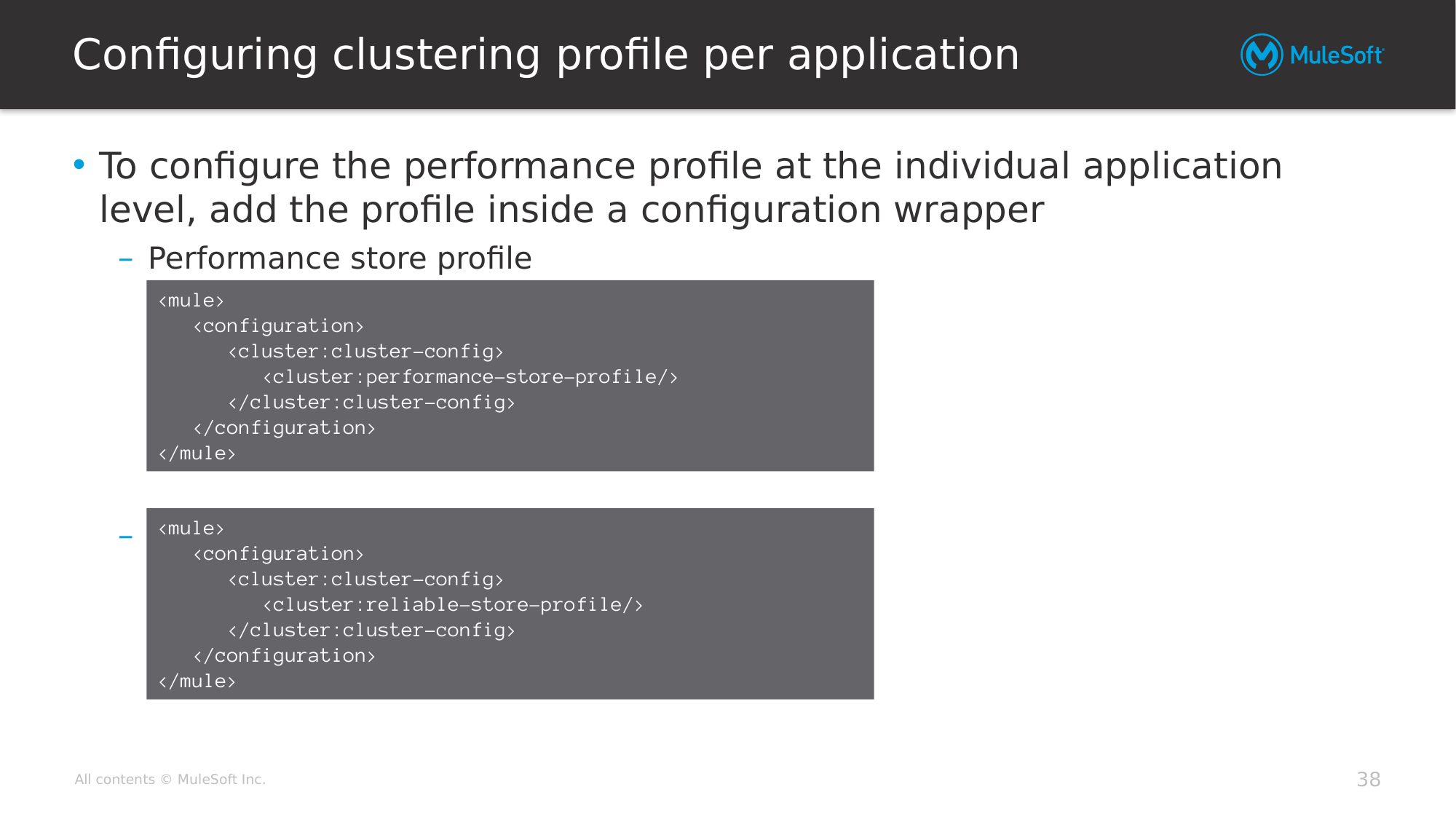

# Configuring clustering profile per application
To configure the performance profile at the individual application level, add the profile inside a configuration wrapper
Performance store profile

Reliable store profile:
<mule>
   <configuration>
      <cluster:cluster-config>
         <cluster:performance-store-profile/>
      </cluster:cluster-config>
   </configuration>
</mule>
<mule>
   <configuration>
      <cluster:cluster-config>
         <cluster:reliable-store-profile/>
      </cluster:cluster-config>
   </configuration>
</mule>
38